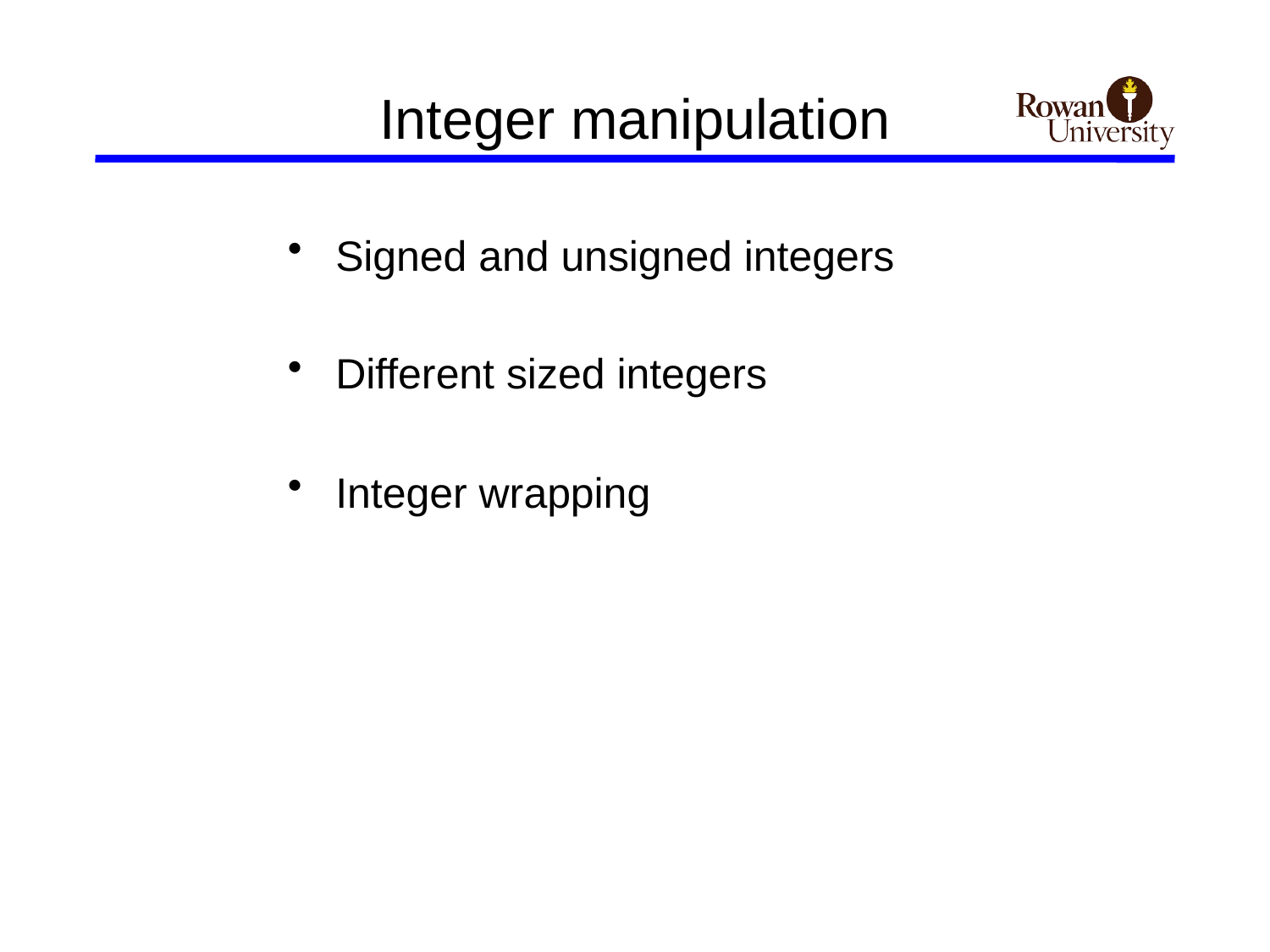

# Integer manipulation
Signed and unsigned integers

Different sized integers

Integer wrapping